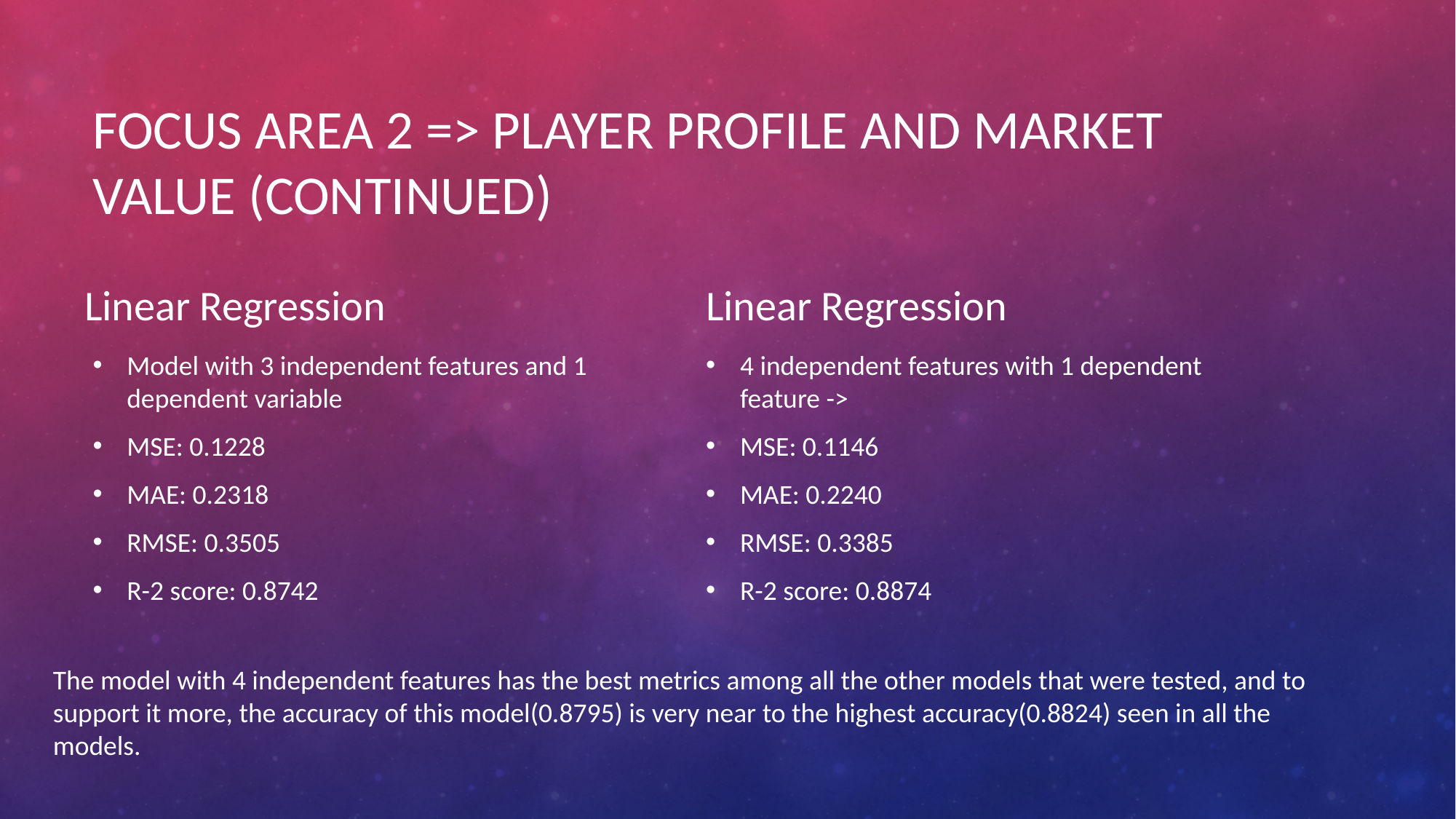

# Focus Area 2 => Player profile and market value (Continued)
Linear Regression
Linear Regression
Model with 3 independent features and 1 dependent variable
MSE: 0.1228
MAE: 0.2318
RMSE: 0.3505
R-2 score: 0.8742
4 independent features with 1 dependent feature ->
MSE: 0.1146
MAE: 0.2240
RMSE: 0.3385
R-2 score: 0.8874
The model with 4 independent features has the best metrics among all the other models that were tested, and to support it more, the accuracy of this model(0.8795) is very near to the highest accuracy(0.8824) seen in all the models.